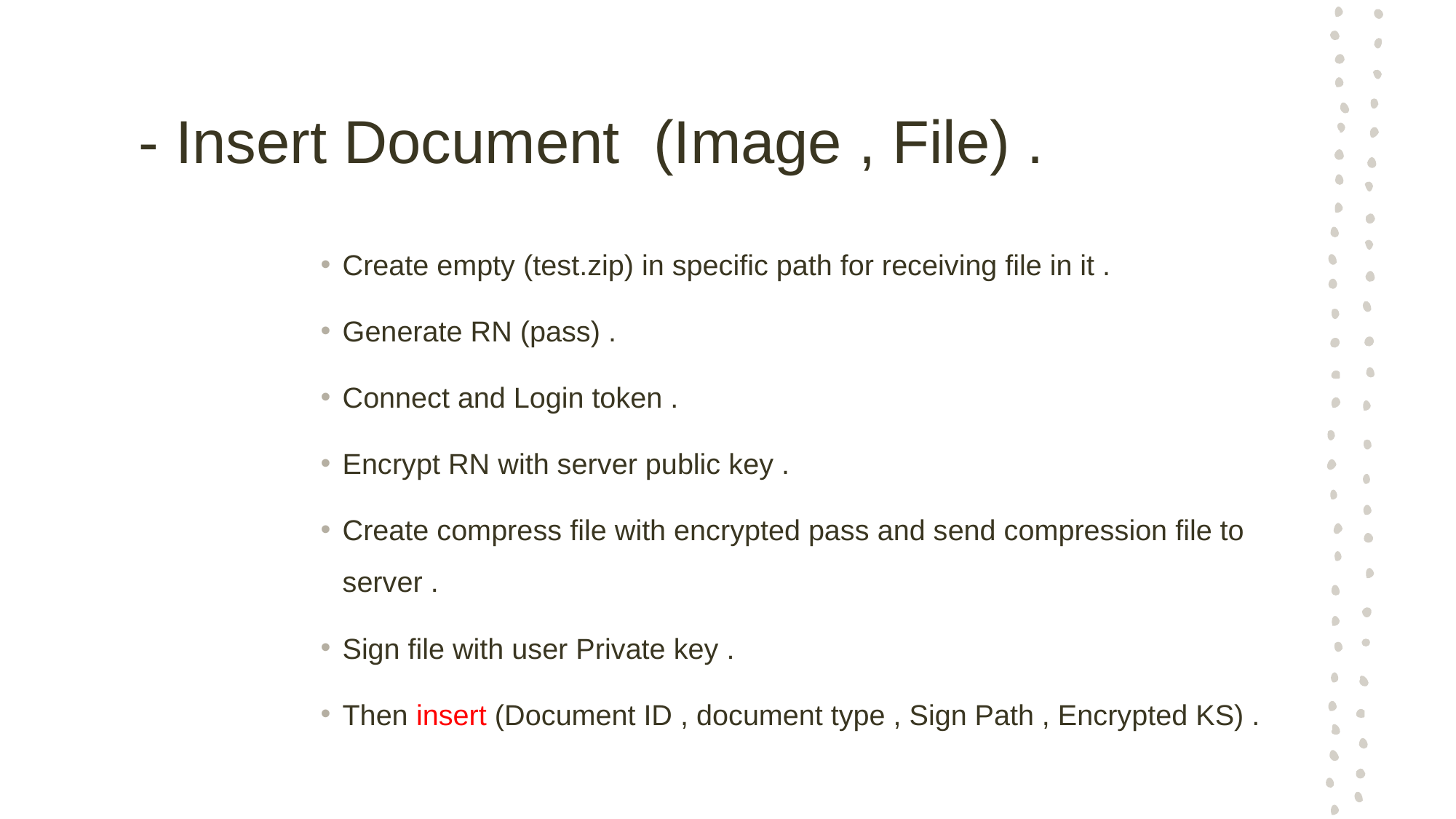

# - Insert Document  (Image , File) .
Create empty (test.zip) in specific path for receiving file in it .
Generate RN (pass) .
Connect and Login token .
Encrypt RN with server public key .
Create compress file with encrypted pass and send compression file to server .
Sign file with user Private key .
Then insert (Document ID , document type , Sign Path , Encrypted KS) .